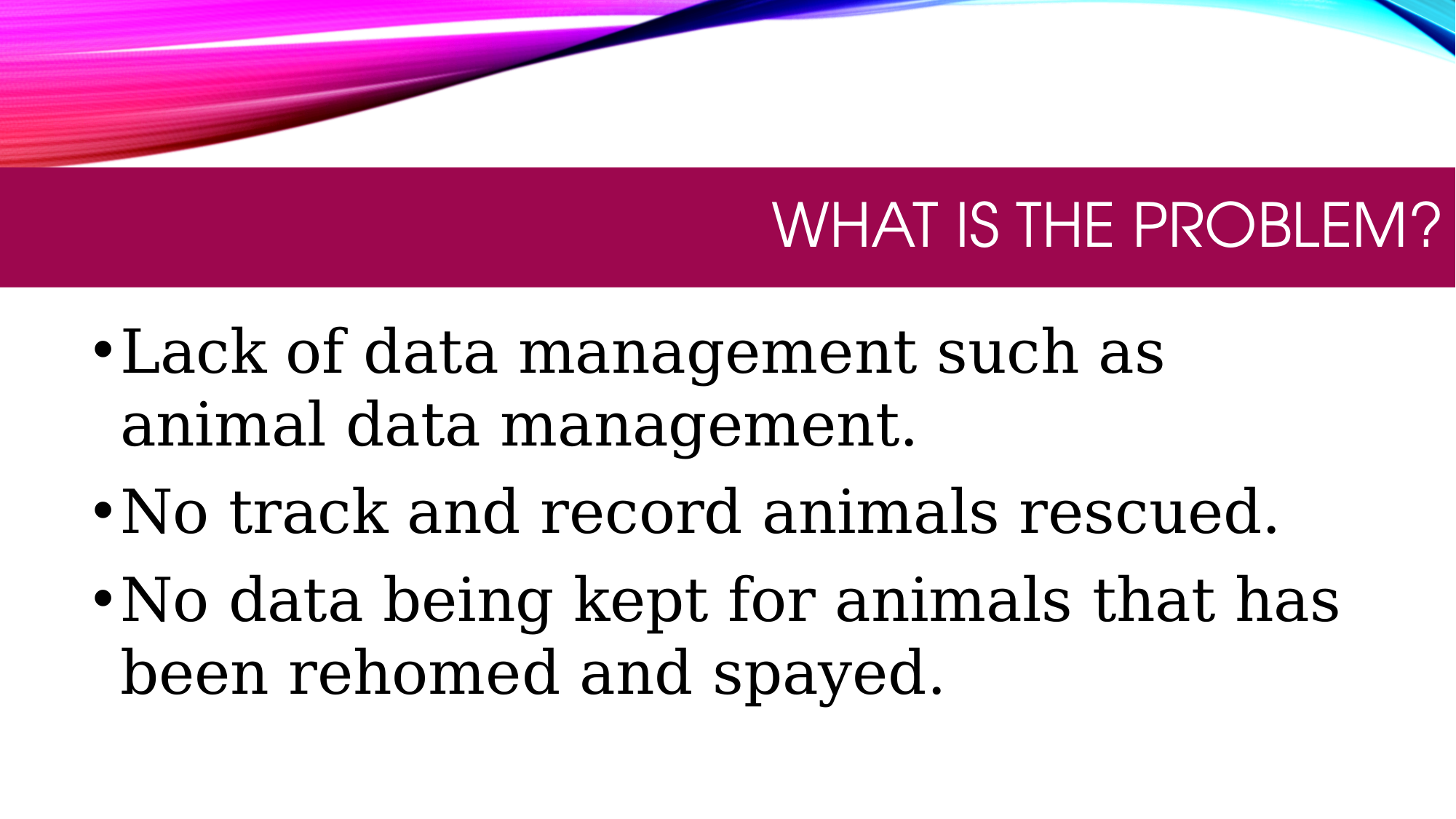

# What is the problem?
Lack of data management such as animal data management.
No track and record animals rescued.
No data being kept for animals that has been rehomed and spayed.